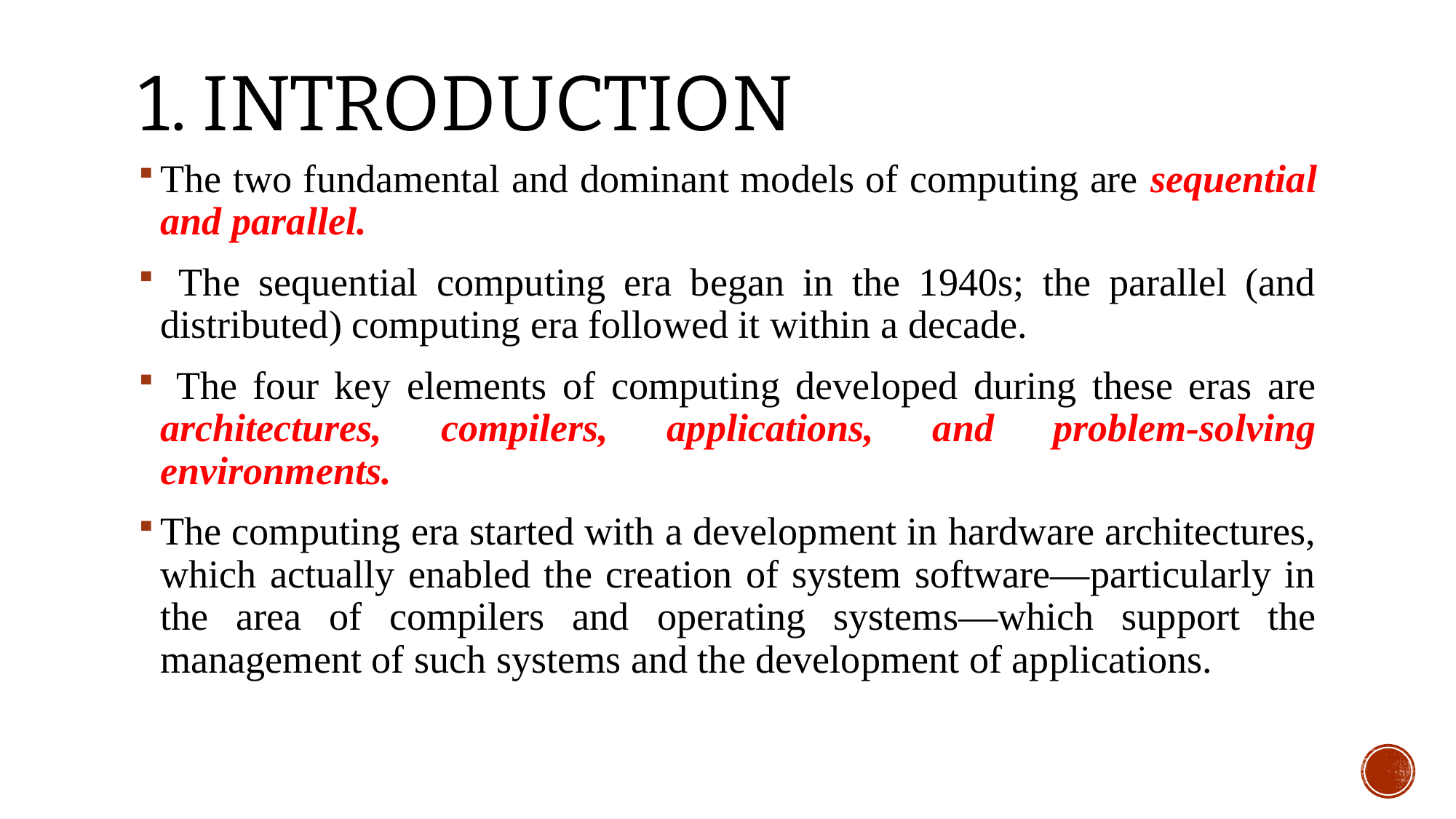

# 1. Introduction
The two fundamental and dominant models of computing are sequential and parallel.
 The sequential computing era began in the 1940s; the parallel (and distributed) computing era followed it within a decade.
 The four key elements of computing developed during these eras are architectures, compilers, applications, and problem-solving environments.
The computing era started with a development in hardware architectures, which actually enabled the creation of system software—particularly in the area of compilers and operating systems—which support the management of such systems and the development of applications.